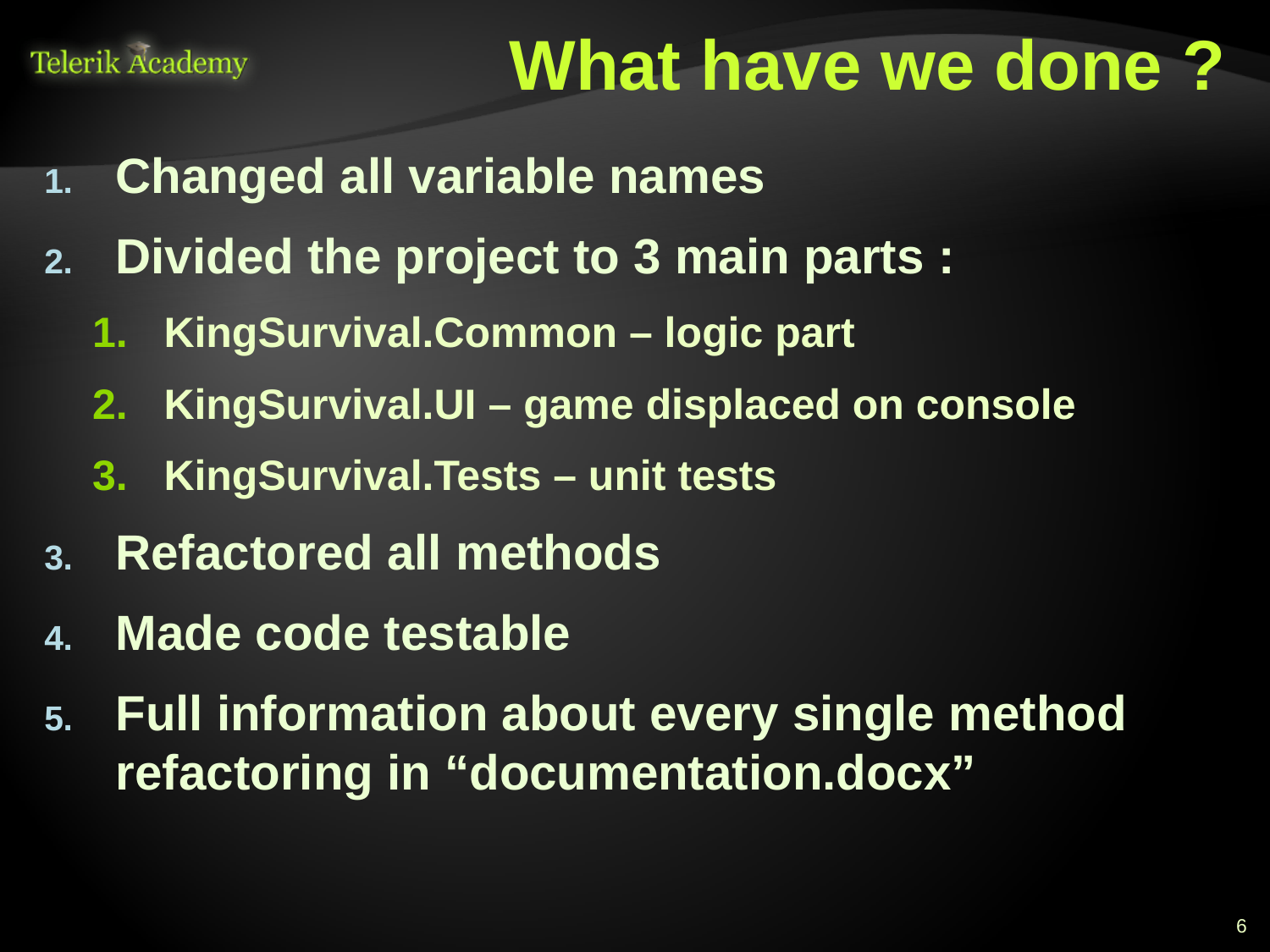

# What have we done ?
Changed all variable names
Divided the project to 3 main parts :
KingSurvival.Common – logic part
KingSurvival.UI – game displaced on console
KingSurvival.Tests – unit tests
Refactored all methods
Made code testable
Full information about every single method refactoring in “documentation.docx”
6